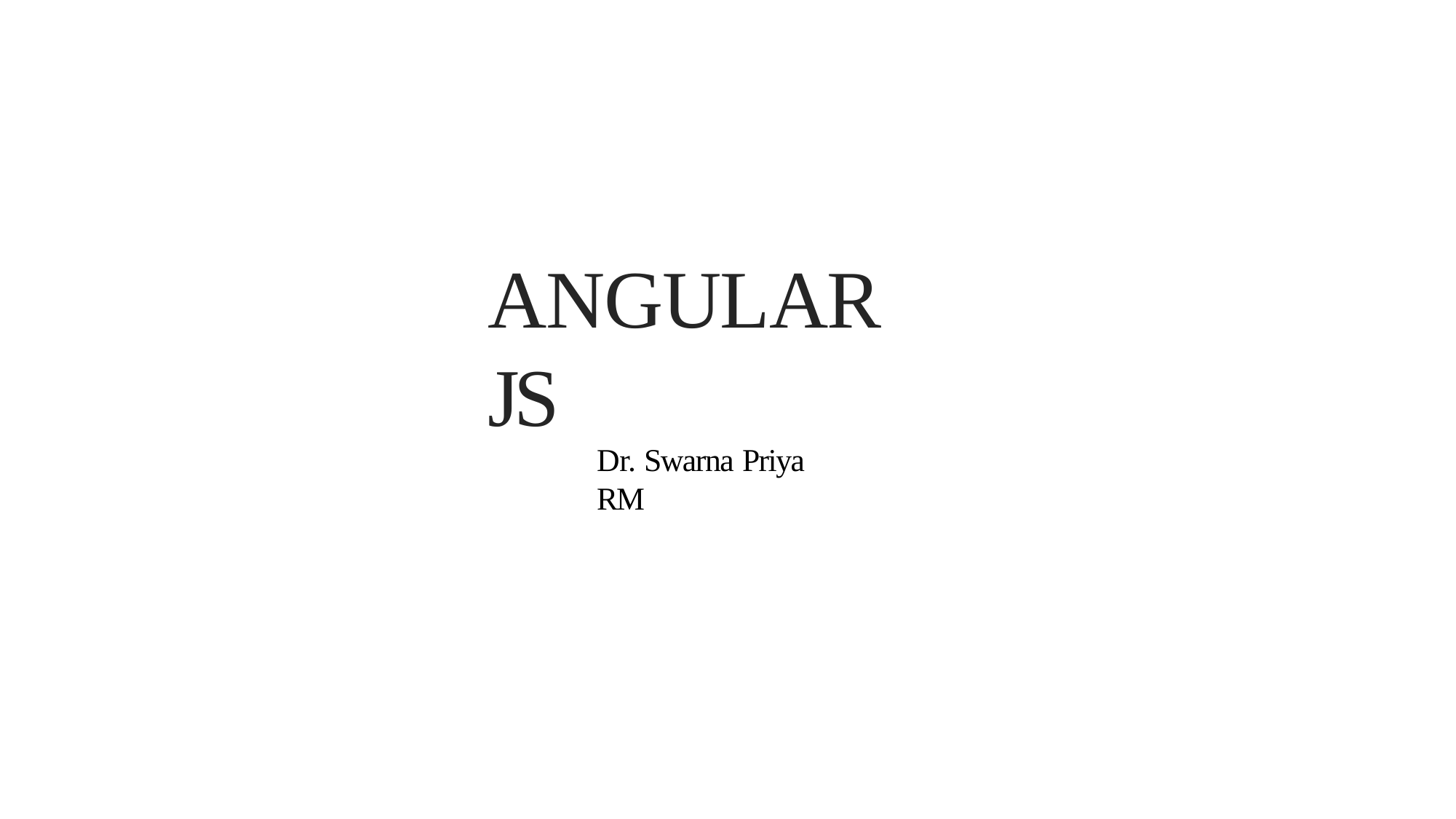

# ANGULAR JS
Dr. Swarna Priya RM